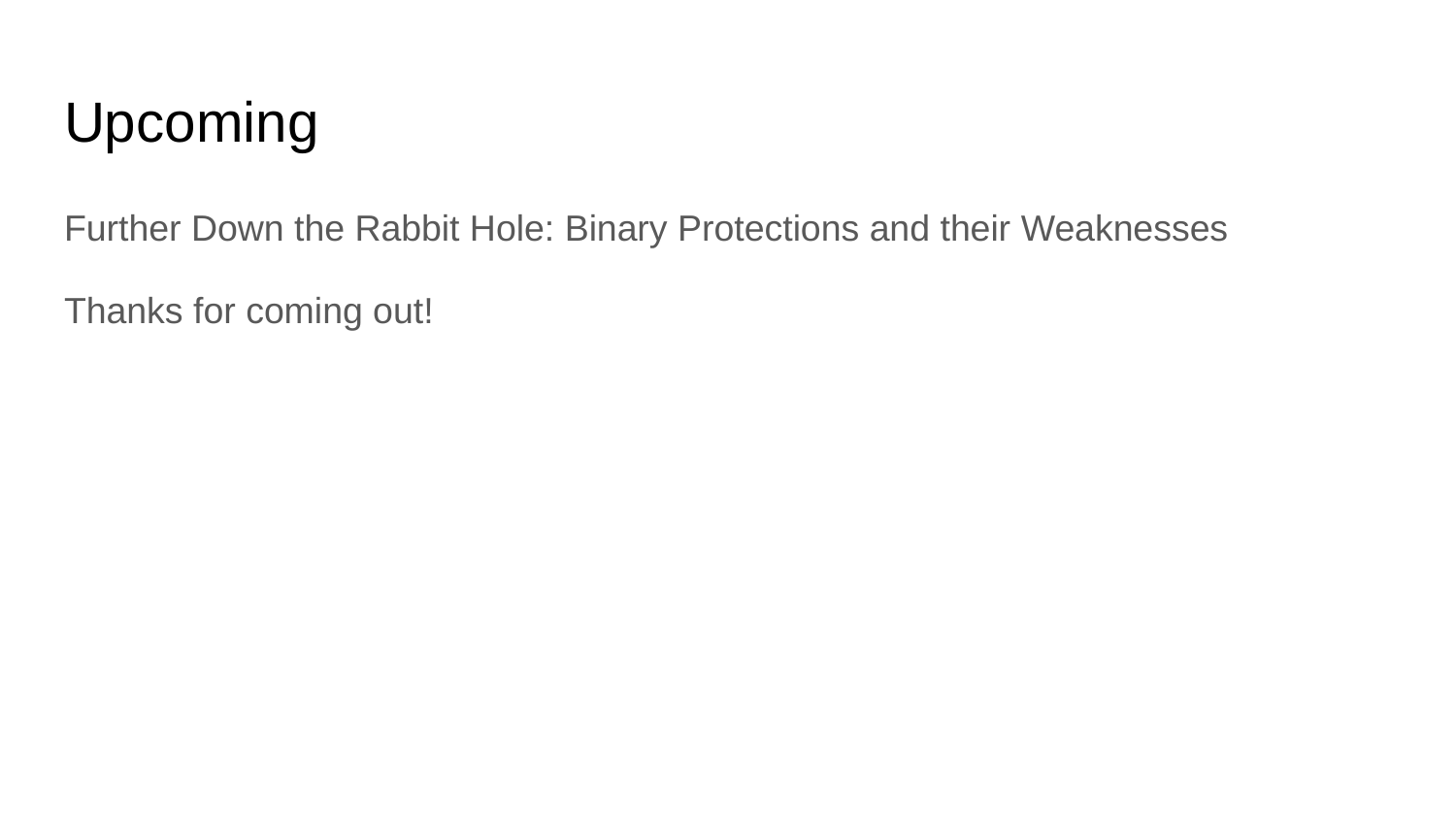

# Upcoming
Further Down the Rabbit Hole: Binary Protections and their Weaknesses
Thanks for coming out!